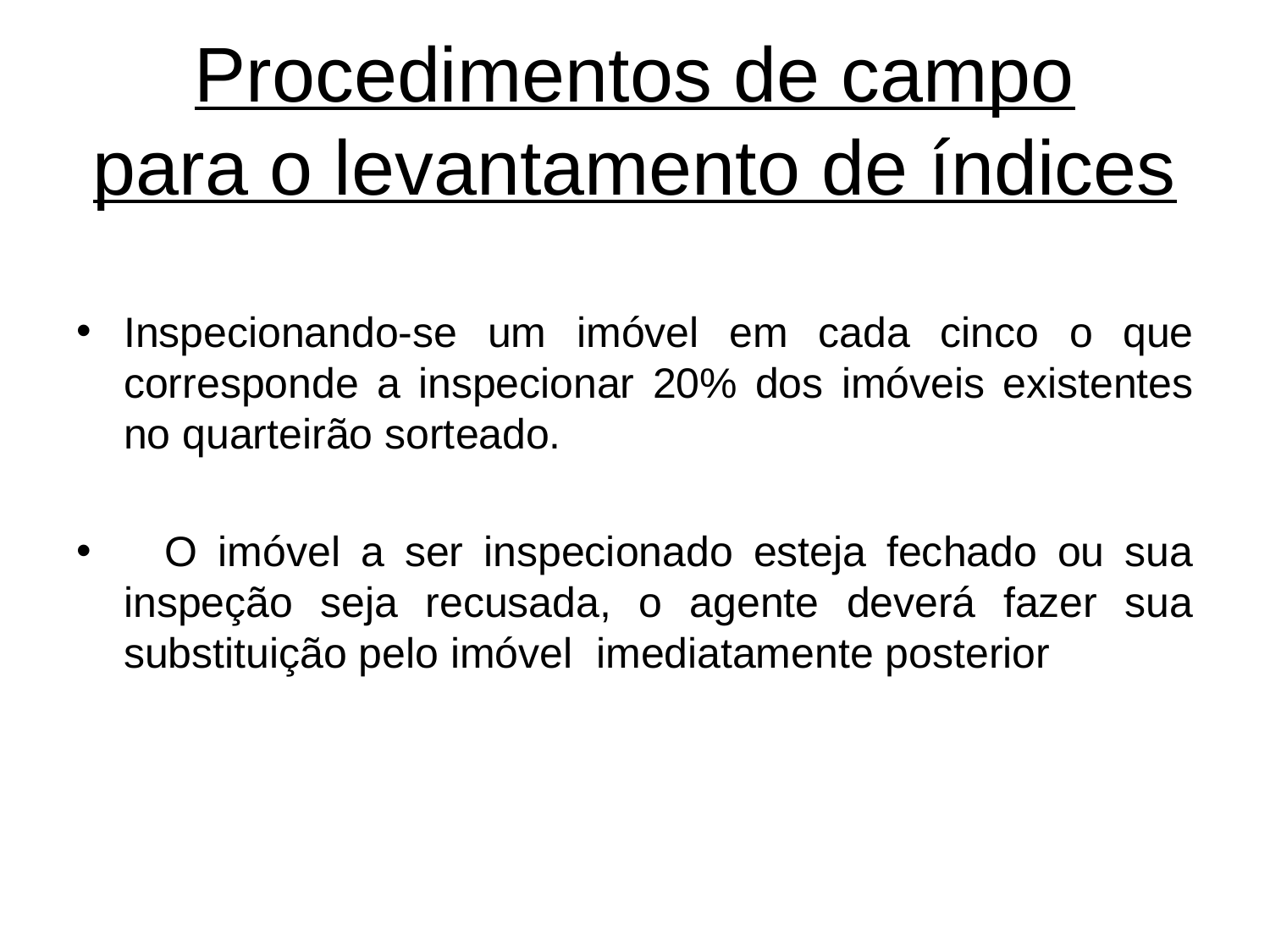

# Procedimentos de campo para o levantamento de índices

Inspecionando-se um imóvel em cada cinco o que corresponde a inspecionar 20% dos imóveis existentes no quarteirão sorteado.

  O imóvel a ser inspecionado esteja fechado ou sua inspeção seja recusada, o agente deverá fazer sua substituição pelo imóvel  imediatamente posterior